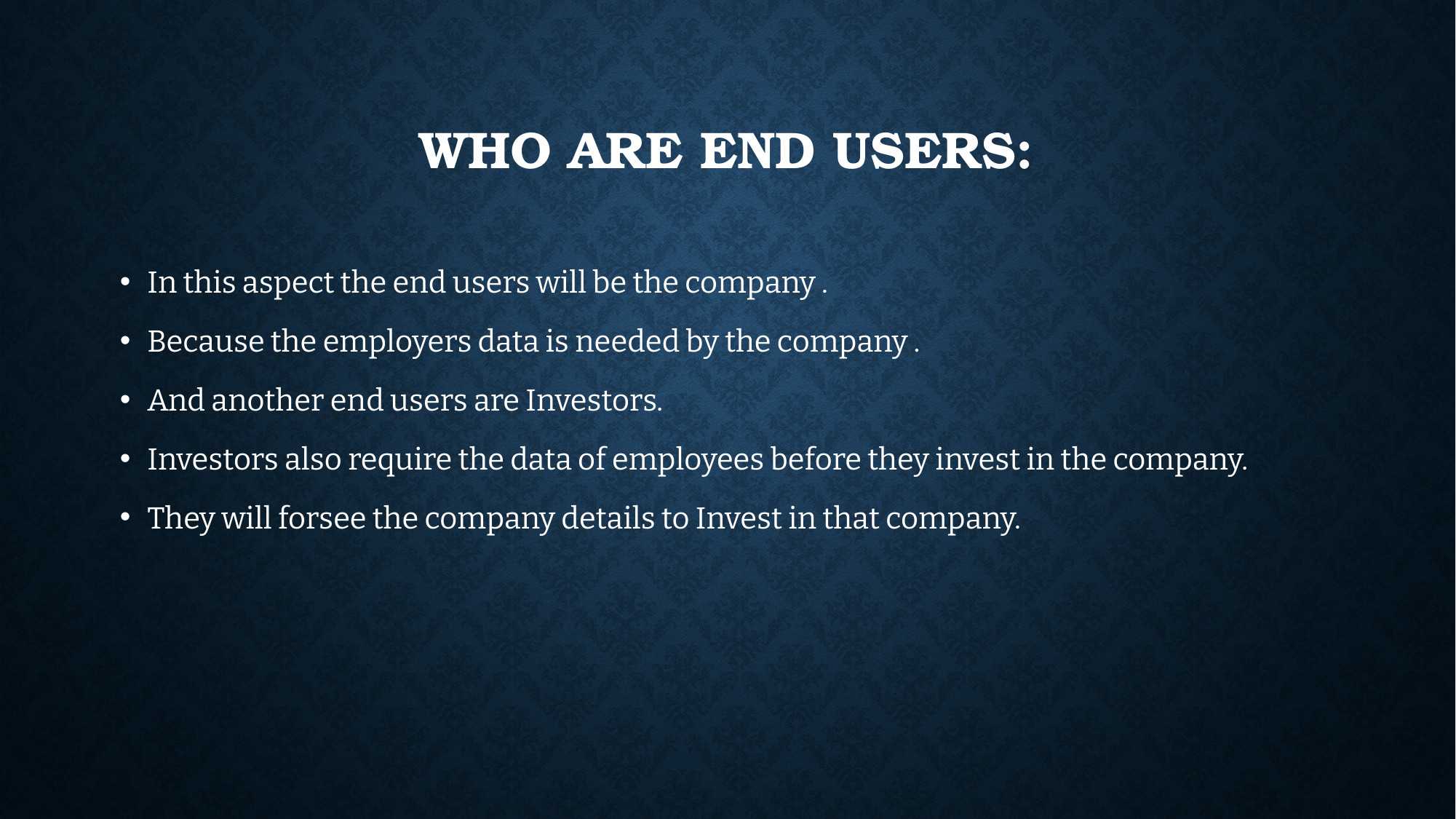

# WHO ARE END USERS:
In this aspect the end users will be the company .
Because the employers data is needed by the company .
And another end users are Investors.
Investors also require the data of employees before they invest in the company.
They will forsee the company details to Invest in that company.